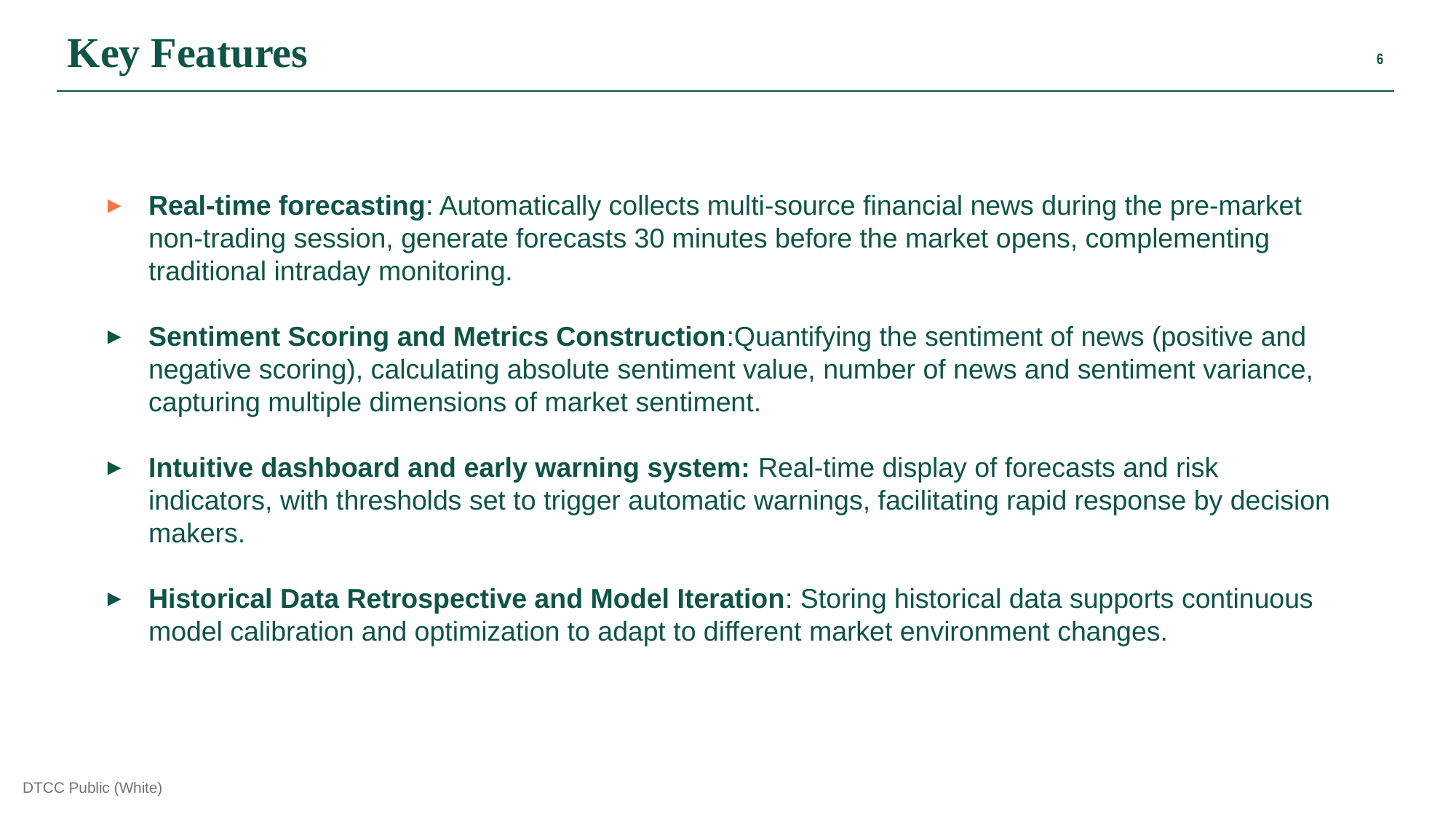

Key Features
Real-time forecasting: Automatically collects multi-source financial news during the pre-market non-trading session, generate forecasts 30 minutes before the market opens, complementing traditional intraday monitoring.

Sentiment Scoring and Metrics Construction:Quantifying the sentiment of news (positive and negative scoring), calculating absolute sentiment value, number of news and sentiment variance, capturing multiple dimensions of market sentiment.

Intuitive dashboard and early warning system: Real-time display of forecasts and risk indicators, with thresholds set to trigger automatic warnings, facilitating rapid response by decision makers.

Historical Data Retrospective and Model Iteration: Storing historical data supports continuous model calibration and optimization to adapt to different market environment changes.